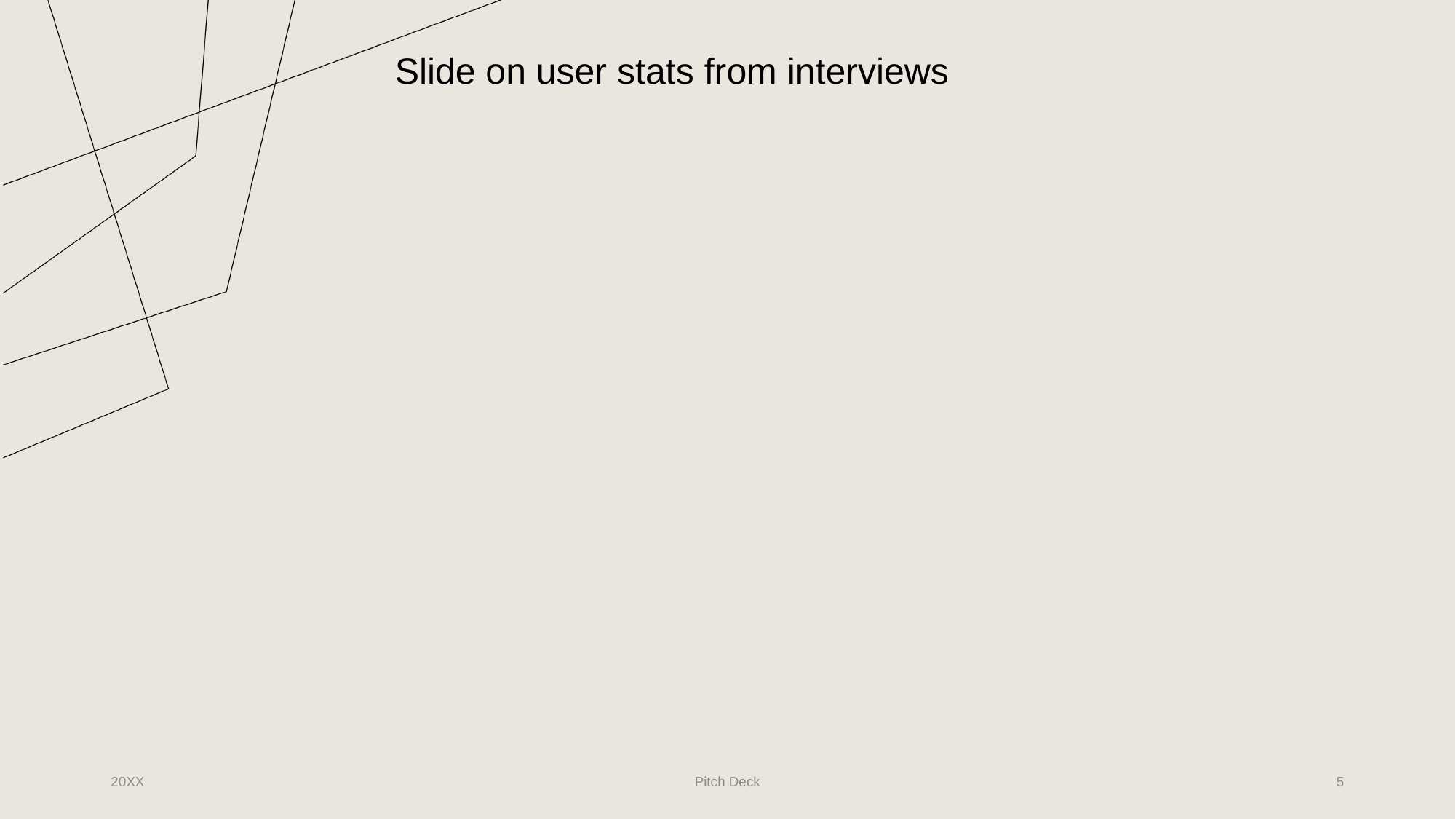

Slide on user stats from interviews
20XX
Pitch Deck
5